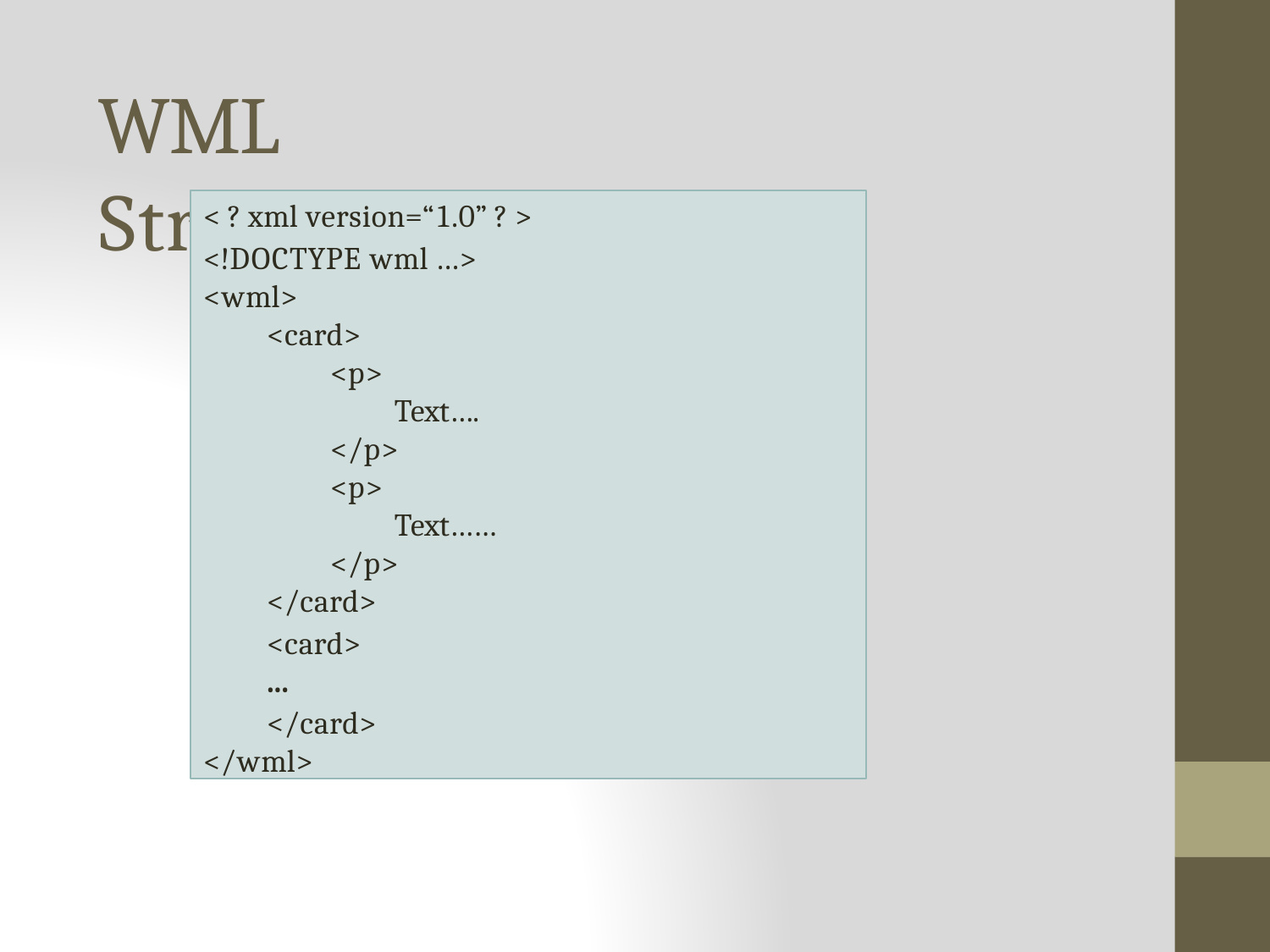

# WML Structure
< ? xml version=“1.0” ? >
<!DOCTYPE wml …>
<wml>
<card>
<p>
Text….
</p>
<p>
Text……
</p>
</card>
<card>
...
</card>
</wml>